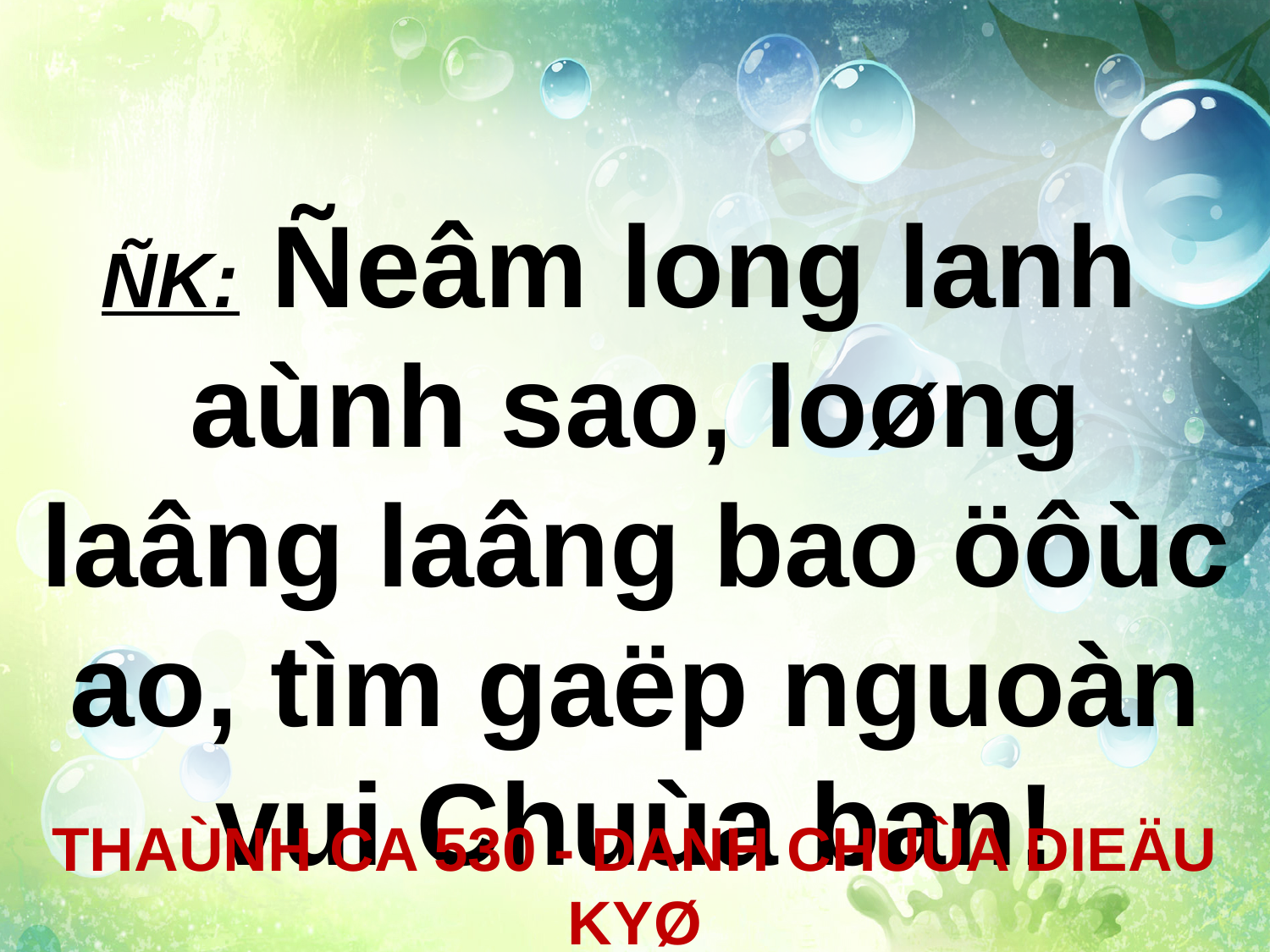

ÑK: Ñeâm long lanh
aùnh sao, loøng laâng laâng bao öôùc ao, tìm gaëp nguoàn vui Chuùa ban!
THAÙNH CA 530 - DANH CHUÙA DIEÄU KYØ